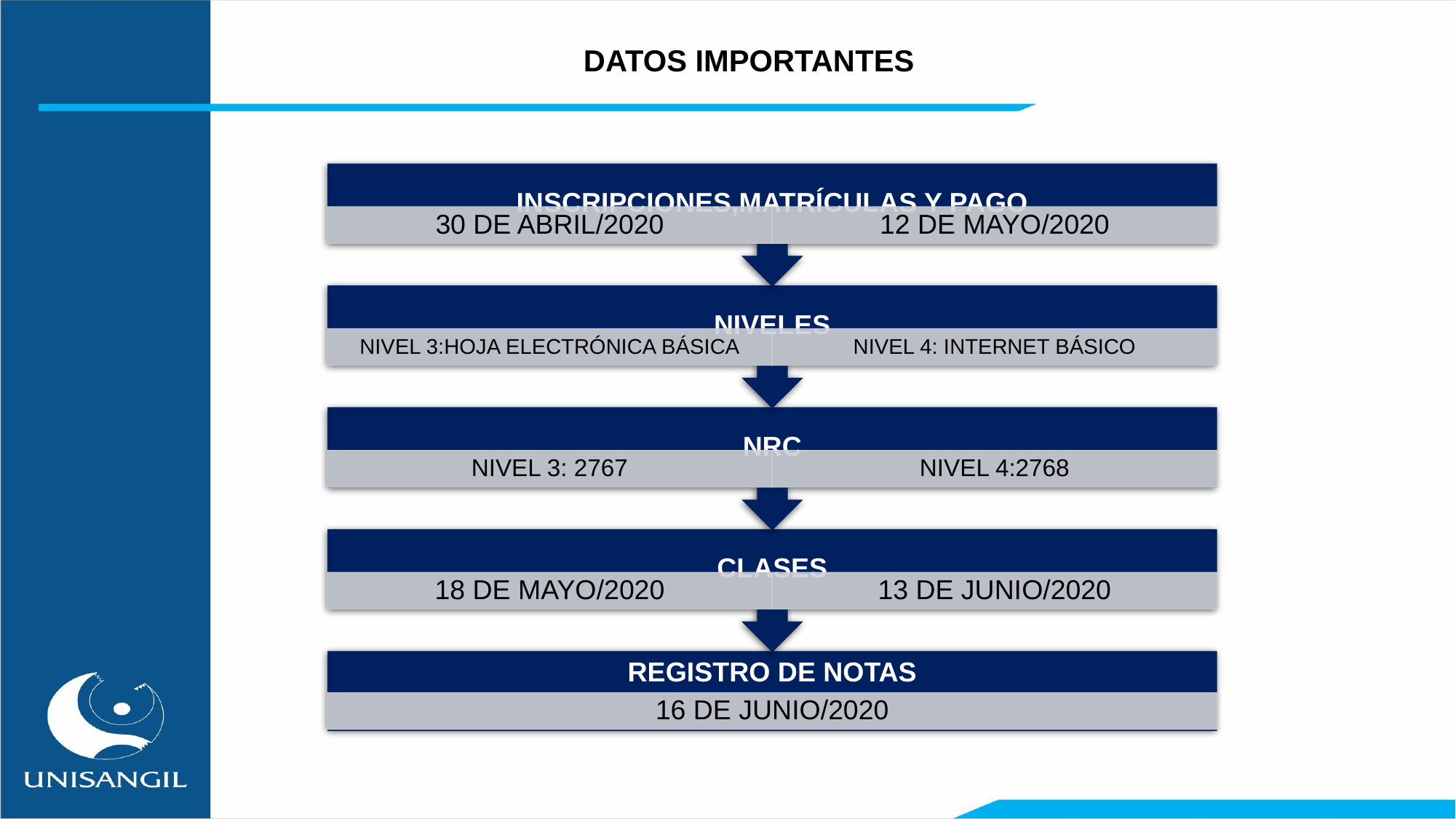

DATOS IMPORTANTES
REGISTRO DE NOTAS
16 DE JUNIO/2020
CLASES
18 DE MAYO/2020
13 DE JUNIO/2020
NRC
NIVEL 3: 2767
NIVEL 4:2768
NIVELES
NIVEL 3:HOJA ELECTRÓNICA BÁSICA
NIVEL 4: INTERNET BÁSICO
INSCRIPCIONES,MATRÍCULAS Y PAGO
30 DE ABRIL/2020
12 DE MAYO/2020